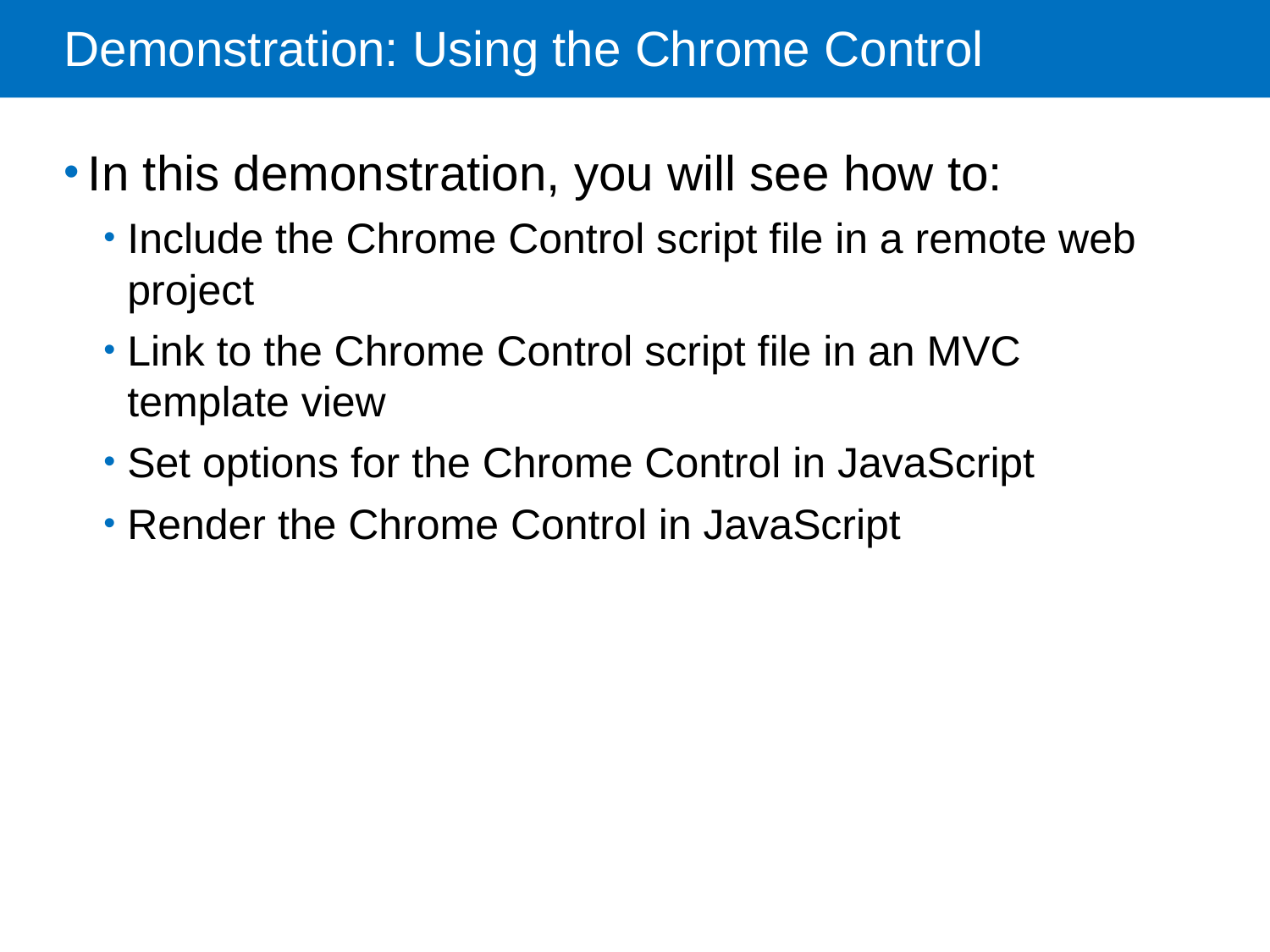

# Demonstration: Using the Chrome Control
In this demonstration, you will see how to:
Include the Chrome Control script file in a remote web project
Link to the Chrome Control script file in an MVC template view
Set options for the Chrome Control in JavaScript
Render the Chrome Control in JavaScript